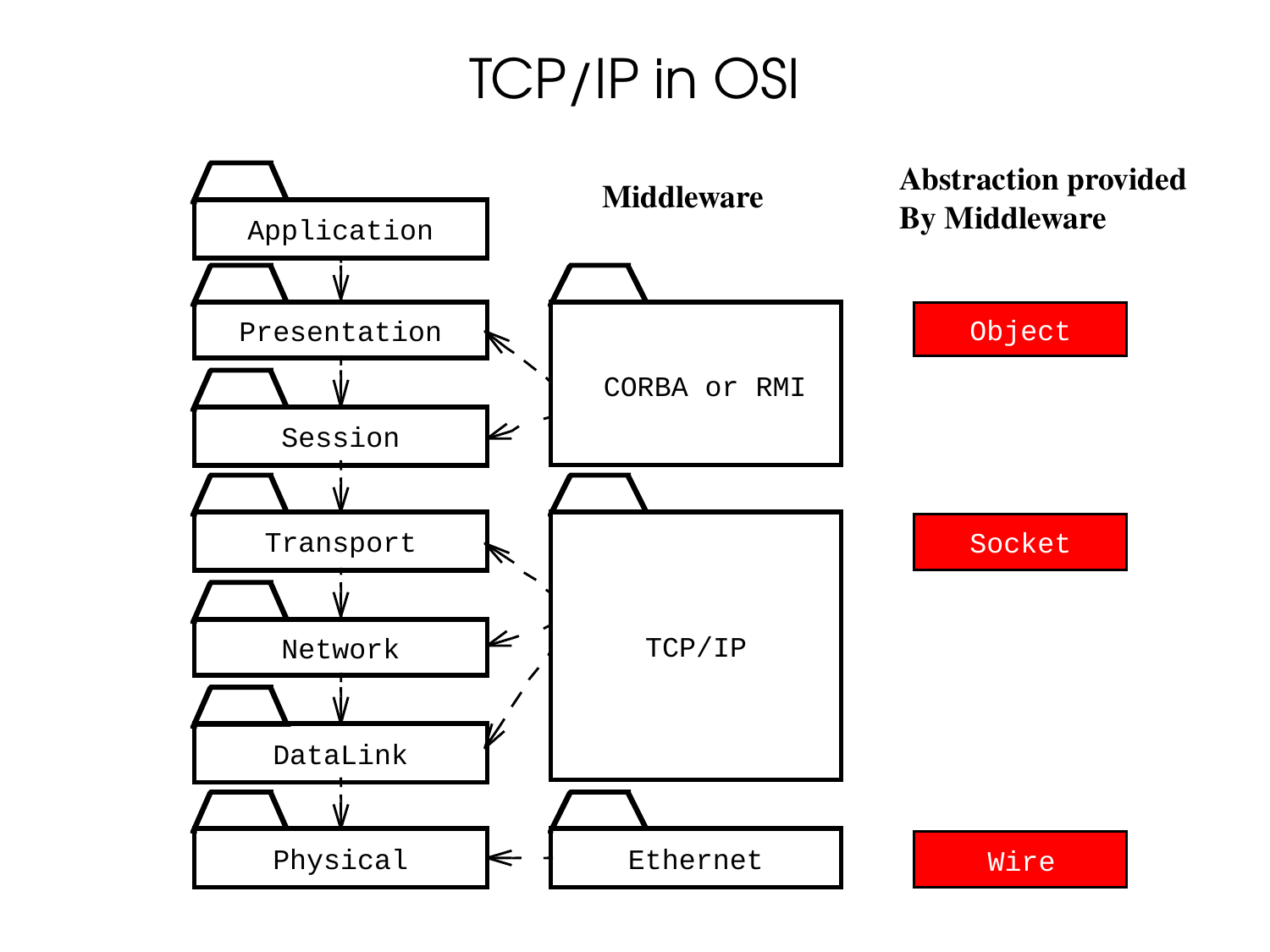

# TCP/IP in OSI
Abstraction provided
By Middleware

Middleware

Application

CORBA or RMI

Object

Presentation

Session

TCP/IP

Socket
Transport

Network

DataLink

Ethernet

Wire
Physical